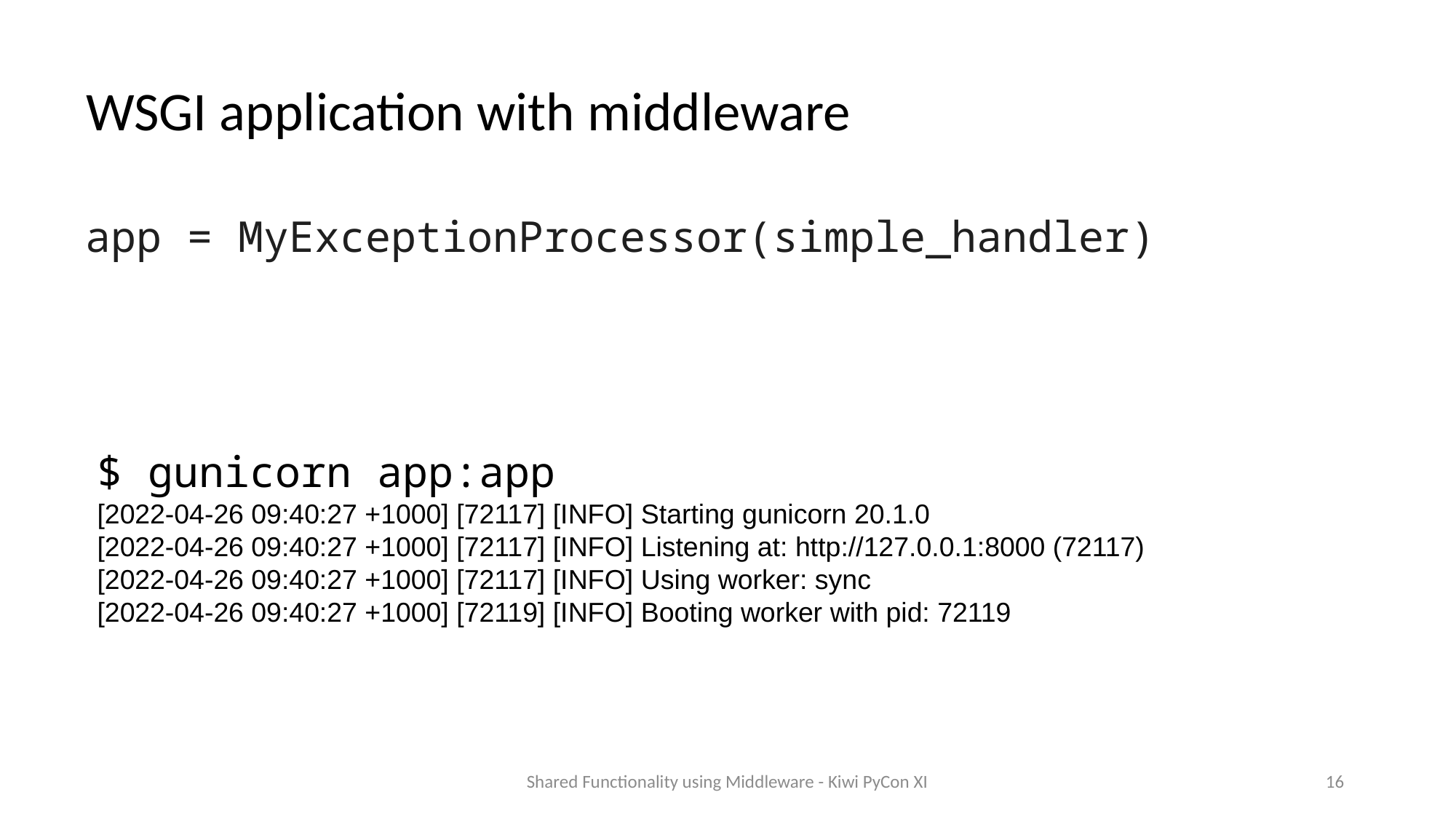

# WSGI application with middleware
app = MyExceptionProcessor(simple_handler)
$ gunicorn app:app
[2022-04-26 09:40:27 +1000] [72117] [INFO] Starting gunicorn 20.1.0
[2022-04-26 09:40:27 +1000] [72117] [INFO] Listening at: http://127.0.0.1:8000 (72117)
[2022-04-26 09:40:27 +1000] [72117] [INFO] Using worker: sync
[2022-04-26 09:40:27 +1000] [72119] [INFO] Booting worker with pid: 72119

Shared Functionality using Middleware - Kiwi PyCon XI
16